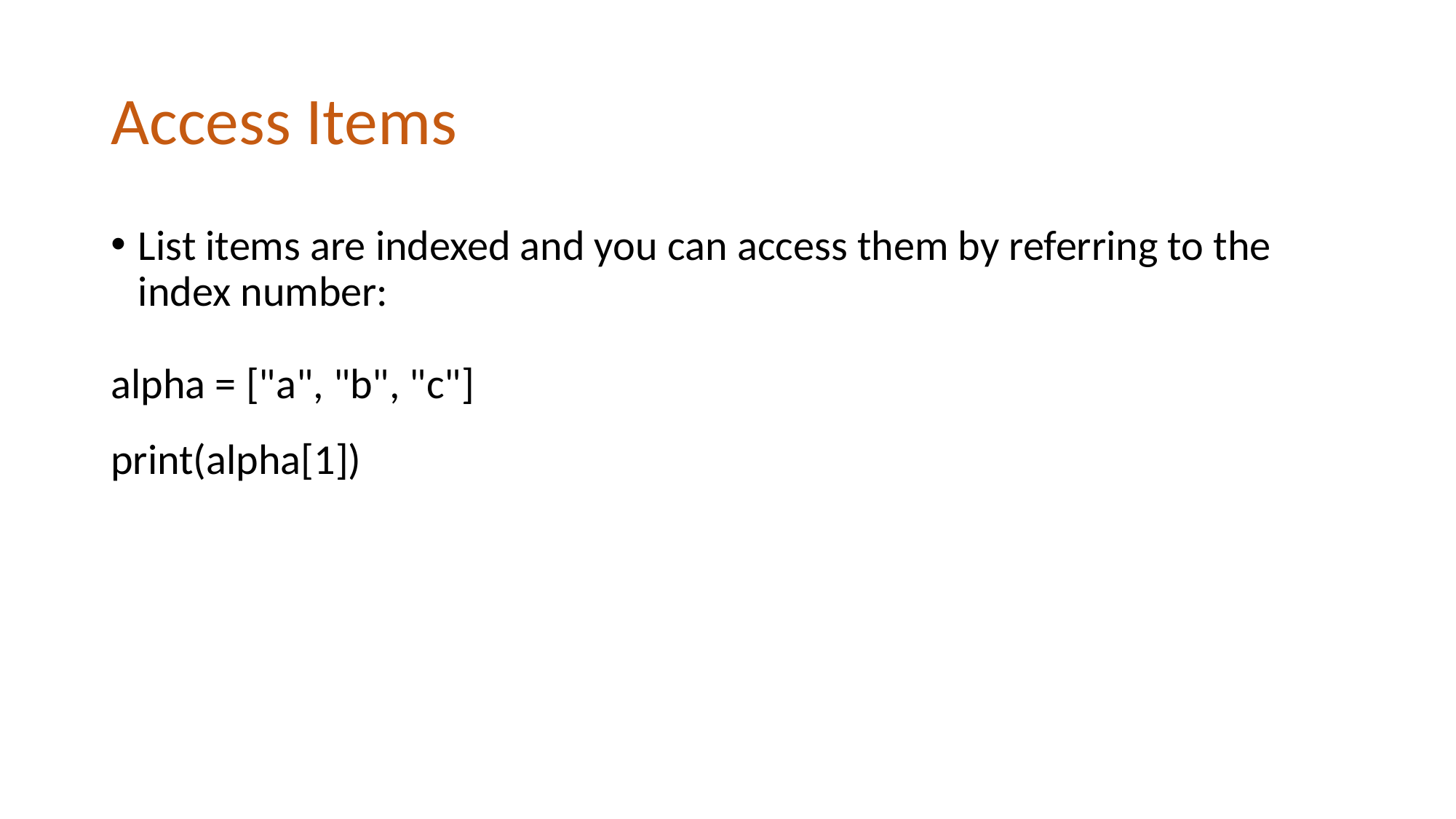

# Access Items
List items are indexed and you can access them by referring to the index number:
alpha = ["a", "b", "c"]
print(alpha[1])